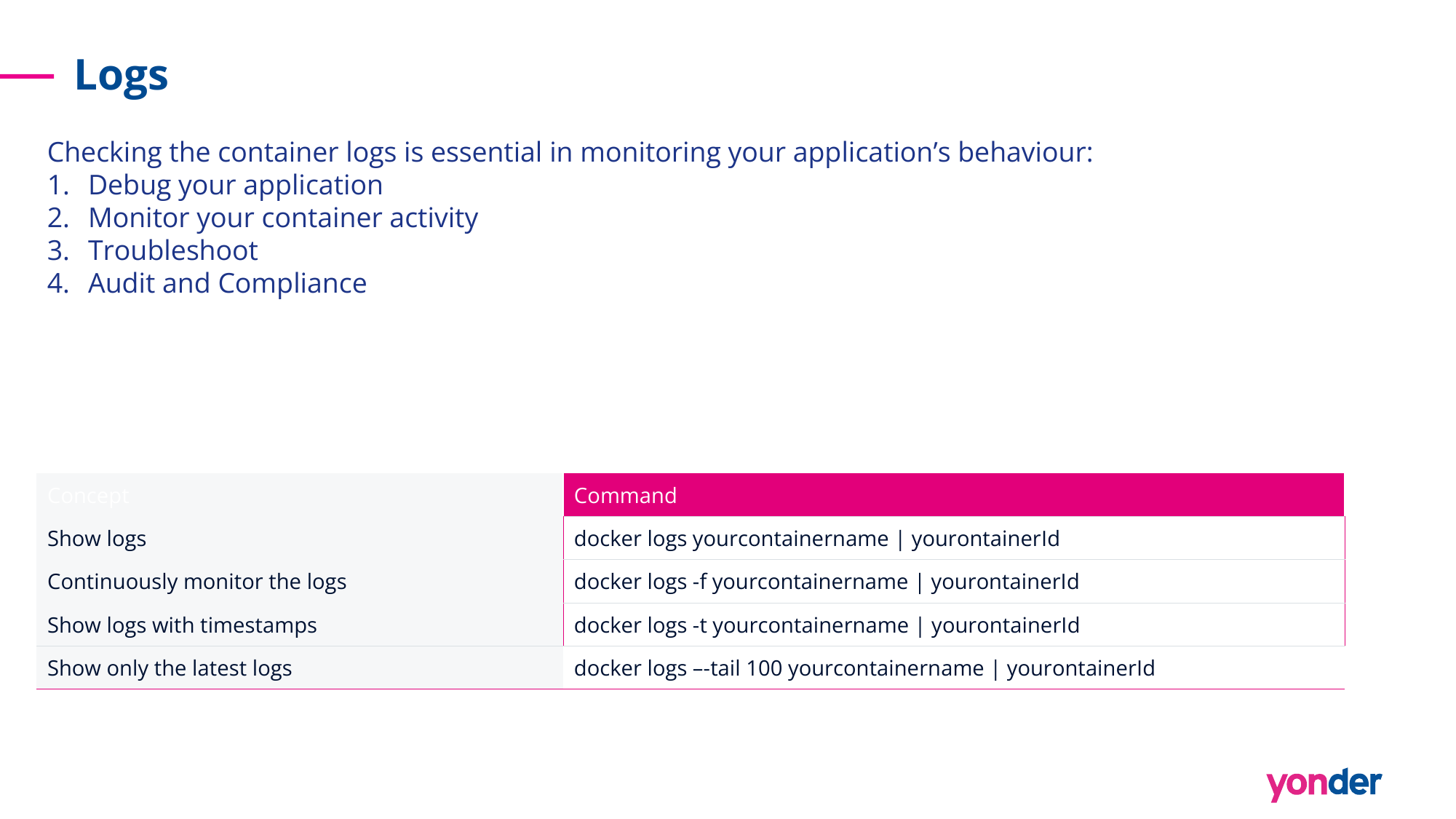

# Logs
Checking the container logs is essential in monitoring your application’s behaviour:
Debug your application
Monitor your container activity
Troubleshoot
Audit and Compliance
| Concept | Command |
| --- | --- |
| Show logs | docker logs yourcontainername | yourontainerId |
| Continuously monitor the logs | docker logs -f yourcontainername | yourontainerId |
| Show logs with timestamps | docker logs -t yourcontainername | yourontainerId |
| Show only the latest logs | docker logs –-tail 100 yourcontainername | yourontainerId |